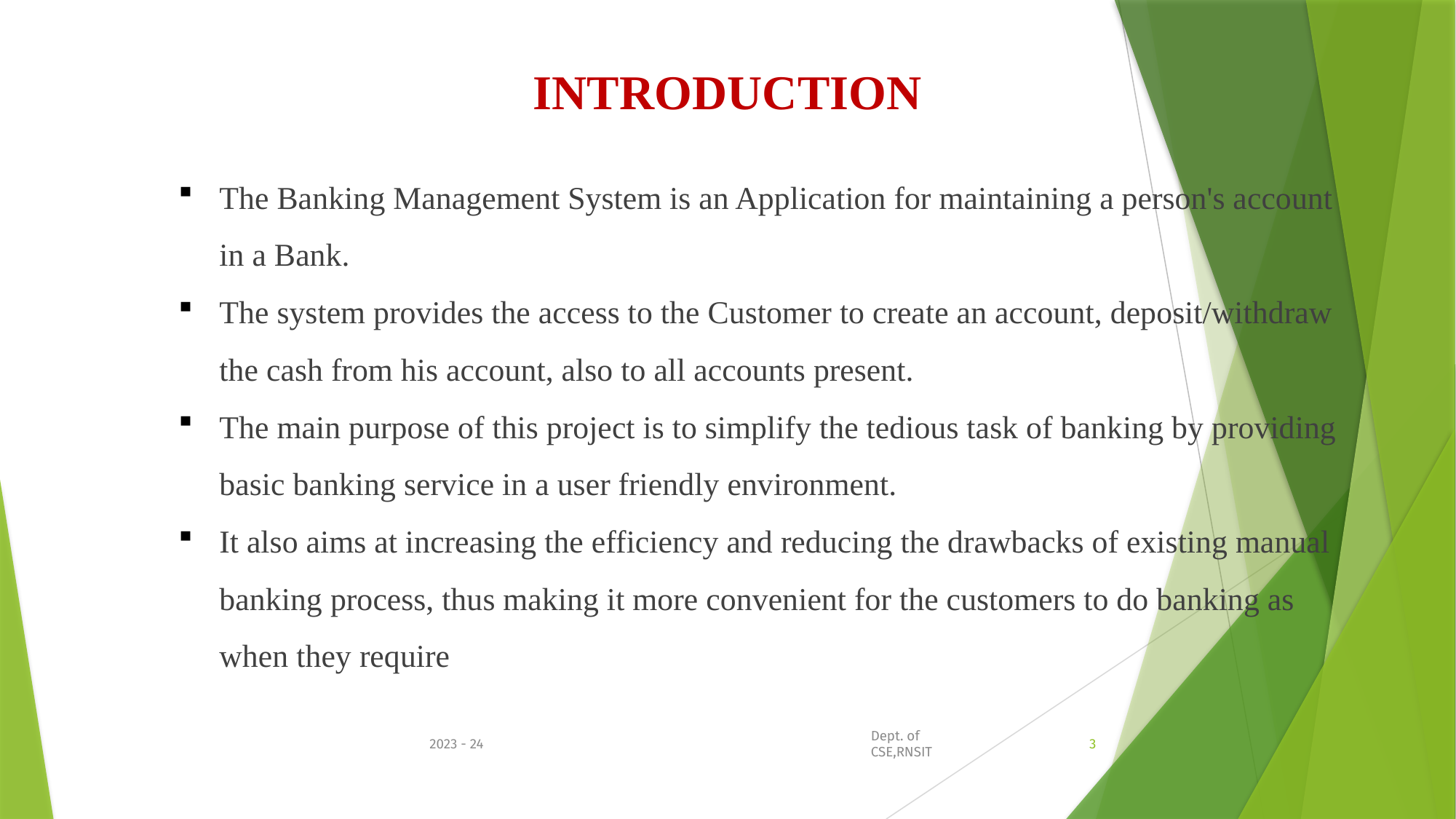

# INTRODUCTION
The Banking Management System is an Application for maintaining a person's account in a Bank.
The system provides the access to the Customer to create an account, deposit/withdraw the cash from his account, also to all accounts present.
The main purpose of this project is to simplify the tedious task of banking by providing basic banking service in a user friendly environment.
It also aims at increasing the efficiency and reducing the drawbacks of existing manual banking process, thus making it more convenient for the customers to do banking as when they require
2023 - 24
Dept. of CSE,RNSIT
3